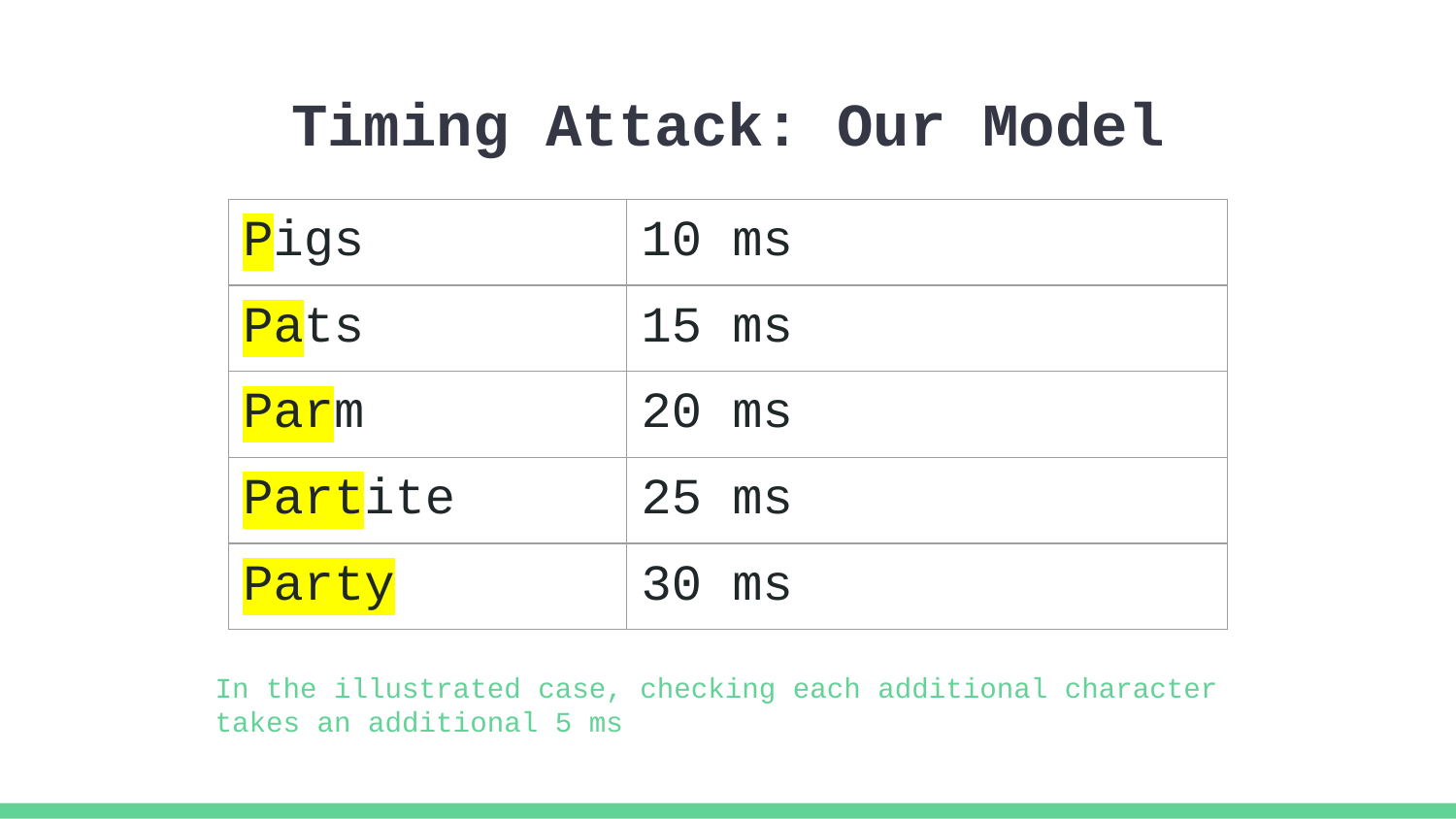

# Timing Attack: Our Model
| Pigs | 10 ms |
| --- | --- |
| Pats | 15 ms |
| Parm | 20 ms |
| Partite | 25 ms |
| Party | 30 ms |
In the illustrated case, checking each additional character takes an additional 5 ms